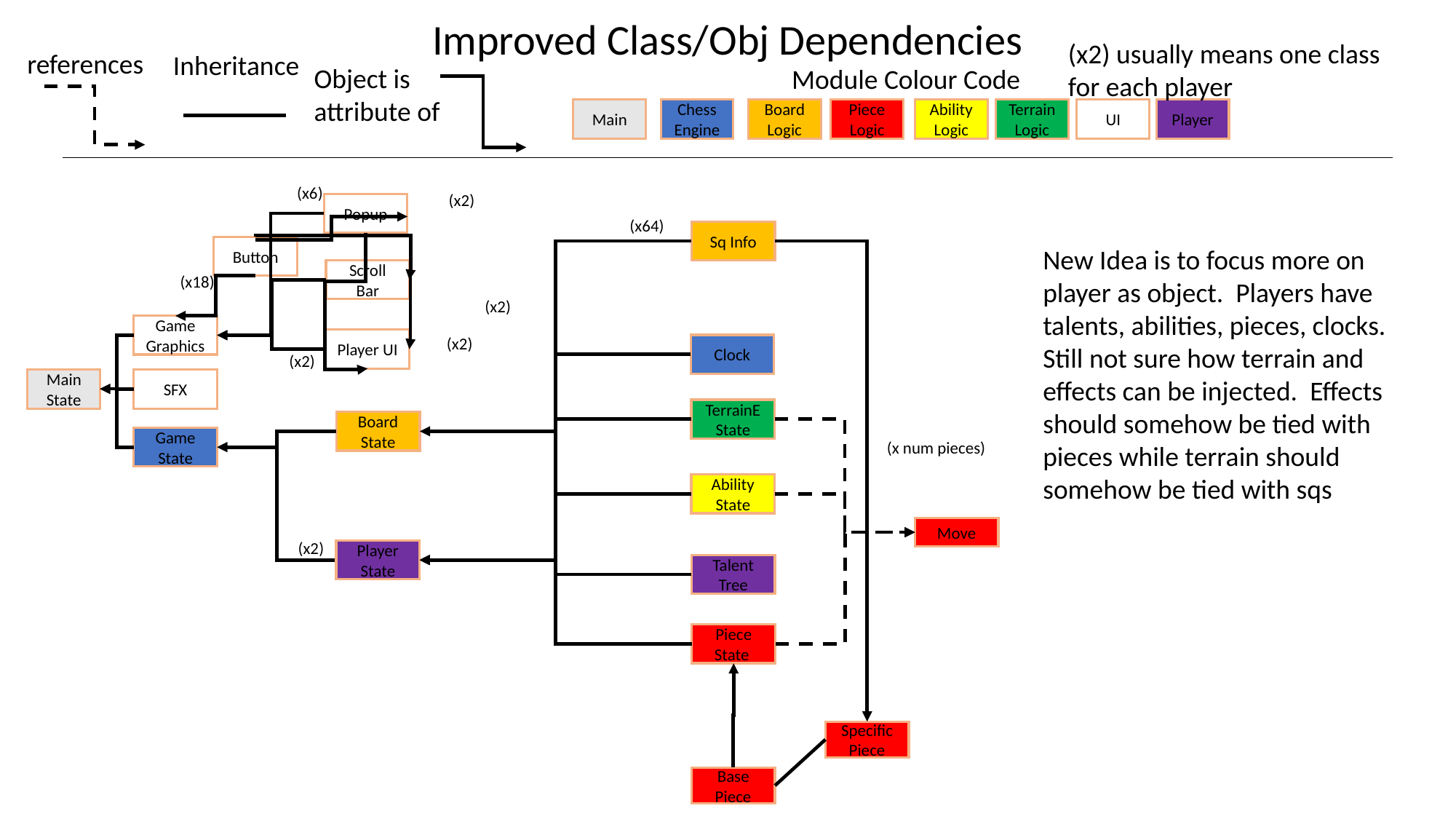

# Improved Class/Obj Dependencies
(x2) usually means one class for each player
references
Object is attribute of
Module Colour Code
Main
Chess Engine
Board Logic
Piece Logic
Ability Logic
Terrain Logic
UI
Player
Inheritance
(x6)
(x2)
Popup
(x64)
Sq Info
New Idea is to focus more on player as object.  Players have talents, abilities, pieces, clocks.  Still not sure how terrain and effects can be injected.  Effects should somehow be tied with pieces while terrain should somehow be tied with sqs
Button
Scroll Bar
(x18)
(x2)
Game Graphics
(x2)
Player UI
Clock
(x2)
Main State
SFX
TerrainE State
Board State
Game State
(x num pieces)
Ability State
Move
(x2)
Player
State
Talent
Tree
Piece State
Specific
Piece
Base
Piece